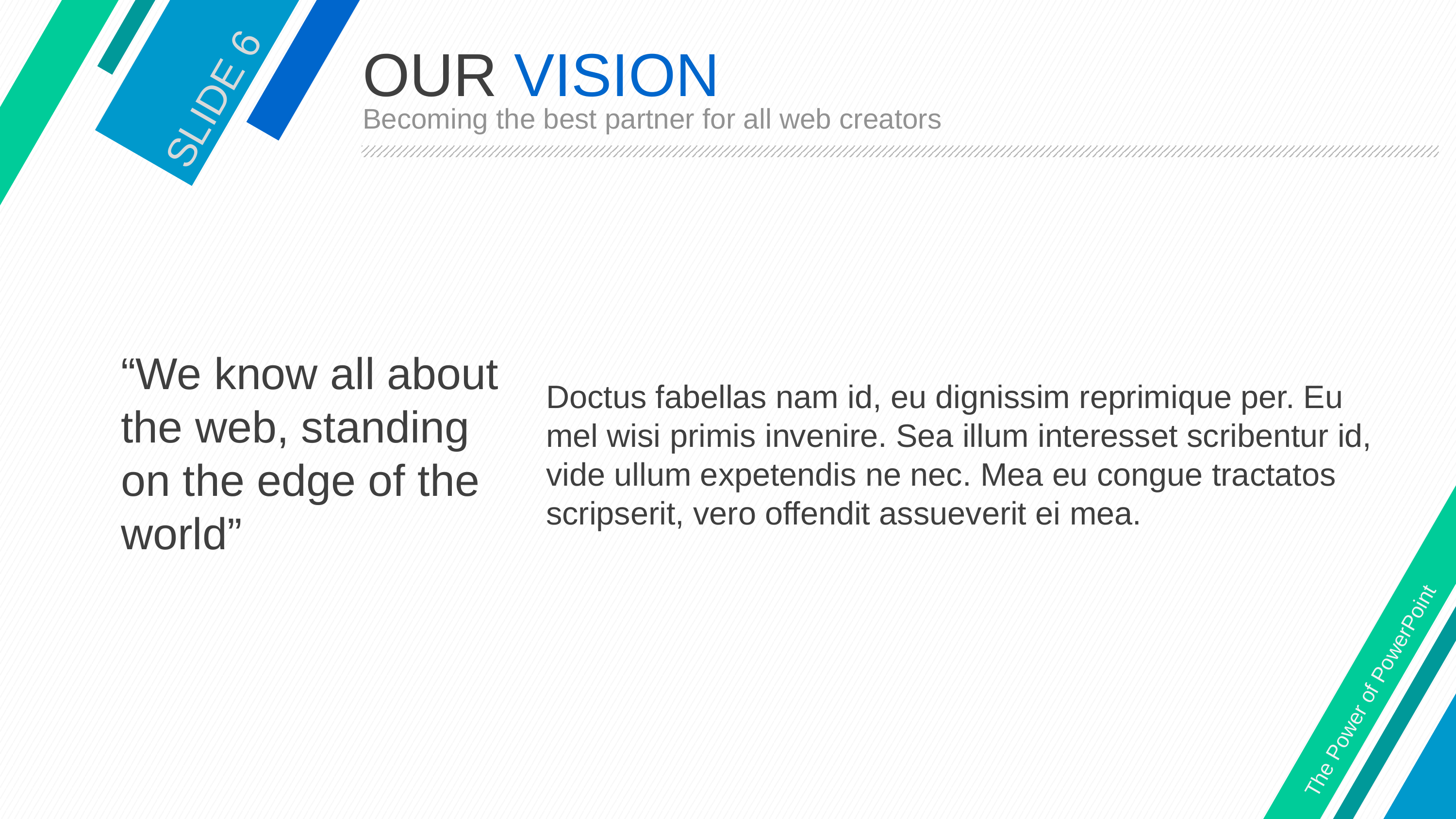

# OUR VISION
SLIDE 6
Becoming the best partner for all web creators
“We know all about the web, standing on the edge of the world”

Doctus fabellas nam id, eu dignissim reprimique per. Eu mel wisi primis invenire. Sea illum interesset scribentur id, vide ullum expetendis ne nec. Mea eu congue tractatos scripserit, vero offendit assueverit ei mea.

The Power of PowerPoint